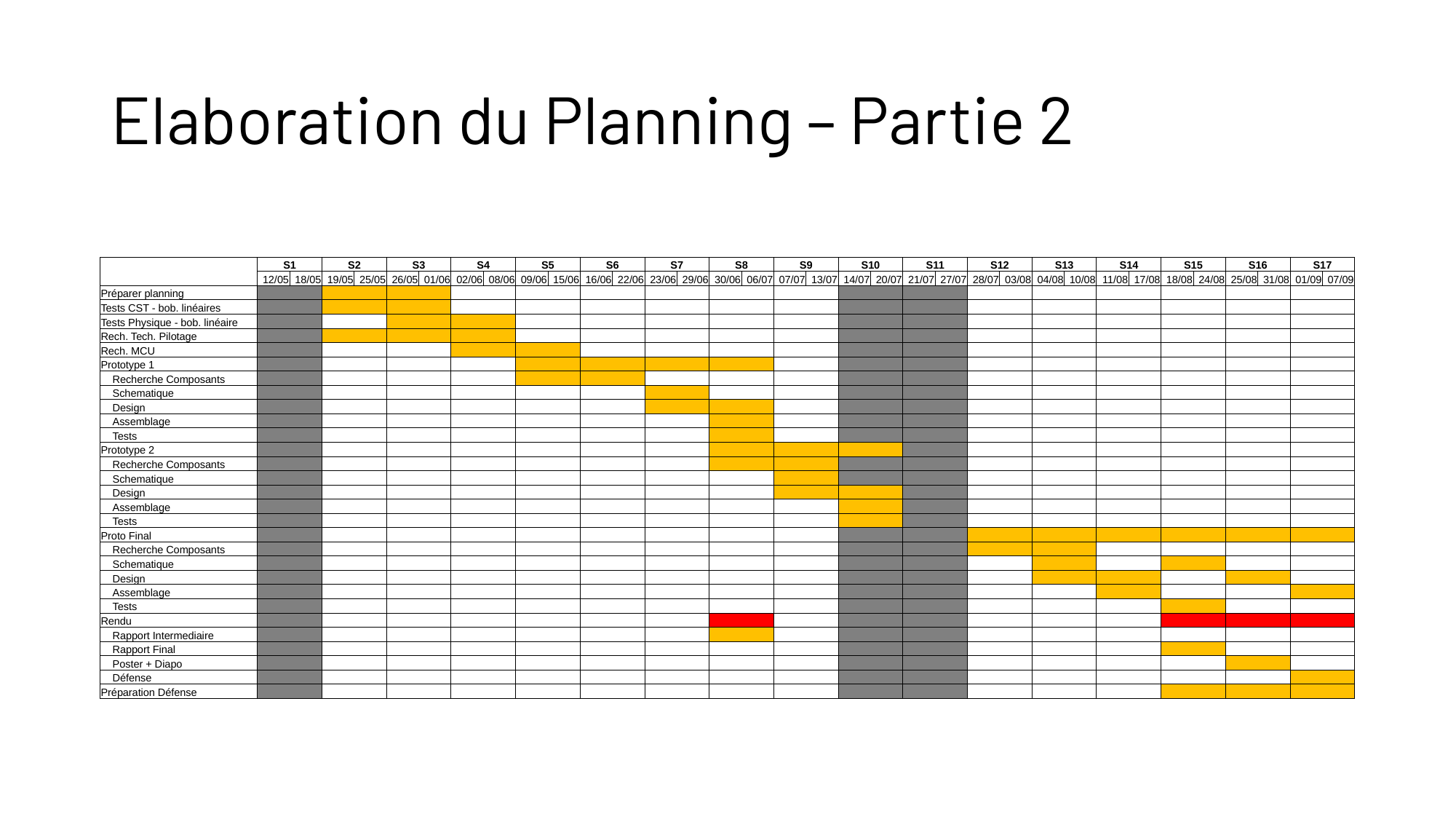

# Elaboration du Planning – Partie 2
|  | S1 |  | S2 |  | S3 |  | S4 |  | S5 |  | S6 |  | S7 |  | S8 |  | S9 |  | S10 |  | S11 |  | S12 |  | S13 |  | S14 |  | S15 |  | S16 |  | S17 |  |
| --- | --- | --- | --- | --- | --- | --- | --- | --- | --- | --- | --- | --- | --- | --- | --- | --- | --- | --- | --- | --- | --- | --- | --- | --- | --- | --- | --- | --- | --- | --- | --- | --- | --- | --- |
|  | 12/05 | 18/05 | 19/05 | 25/05 | 26/05 | 01/06 | 02/06 | 08/06 | 09/06 | 15/06 | 16/06 | 22/06 | 23/06 | 29/06 | 30/06 | 06/07 | 07/07 | 13/07 | 14/07 | 20/07 | 21/07 | 27/07 | 28/07 | 03/08 | 04/08 | 10/08 | 11/08 | 17/08 | 18/08 | 24/08 | 25/08 | 31/08 | 01/09 | 07/09 |
| Préparer planning | n |  | x |  | x |  |  |  |  |  |  |  |  |  |  |  |  |  | n |  | n |  |  |  |  |  |  |  |  |  |  |  |  |  |
| Tests CST - bob. linéaires | n |  | x |  | x |  |  |  |  |  |  |  |  |  |  |  |  |  | n |  | n |  |  |  |  |  |  |  |  |  |  |  |  |  |
| Tests Physique - bob. linéaire | n |  |  |  | x |  | x |  |  |  |  |  |  |  |  |  |  |  | n |  | n |  |  |  |  |  |  |  |  |  |  |  |  |  |
| Rech. Tech. Pilotage | n |  | x |  | x |  | x |  |  |  |  |  |  |  |  |  |  |  | n |  | n |  |  |  |  |  |  |  |  |  |  |  |  |  |
| Rech. MCU | n |  |  |  |  |  | x |  | x |  |  |  |  |  |  |  |  |  | n |  | n |  |  |  |  |  |  |  |  |  |  |  |  |  |
| Prototype 1 | n |  |  |  |  |  |  |  | x |  | x |  | x |  | x |  |  |  | n |  | n |  |  |  |  |  |  |  |  |  |  |  |  |  |
| Recherche Composants | n |  |  |  |  |  |  |  | x |  | x |  |  |  |  |  |  |  | n |  | n |  |  |  |  |  |  |  |  |  |  |  |  |  |
| Schematique | n |  |  |  |  |  |  |  |  |  |  |  | x |  |  |  |  |  | n |  | n |  |  |  |  |  |  |  |  |  |  |  |  |  |
| Design | n |  |  |  |  |  |  |  |  |  |  |  | x |  | x |  |  |  | n |  | n |  |  |  |  |  |  |  |  |  |  |  |  |  |
| Assemblage | n |  |  |  |  |  |  |  |  |  |  |  |  |  | x |  |  |  | n |  | n |  |  |  |  |  |  |  |  |  |  |  |  |  |
| Tests | n |  |  |  |  |  |  |  |  |  |  |  |  |  | x |  |  |  | n |  | n |  |  |  |  |  |  |  |  |  |  |  |  |  |
| Prototype 2 | n |  |  |  |  |  |  |  |  |  |  |  |  |  | x |  | x |  | x |  | n |  |  |  |  |  |  |  |  |  |  |  |  |  |
| Recherche Composants | n |  |  |  |  |  |  |  |  |  |  |  |  |  | x |  | x |  | n |  | n |  |  |  |  |  |  |  |  |  |  |  |  |  |
| Schematique | n |  |  |  |  |  |  |  |  |  |  |  |  |  |  |  | x |  | n |  | n |  |  |  |  |  |  |  |  |  |  |  |  |  |
| Design | n |  |  |  |  |  |  |  |  |  |  |  |  |  |  |  | x |  | x |  | n |  |  |  |  |  |  |  |  |  |  |  |  |  |
| Assemblage | n |  |  |  |  |  |  |  |  |  |  |  |  |  |  |  |  |  | x |  | n |  |  |  |  |  |  |  |  |  |  |  |  |  |
| Tests | n |  |  |  |  |  |  |  |  |  |  |  |  |  |  |  |  |  | x |  | n |  |  |  |  |  |  |  |  |  |  |  |  |  |
| Proto Final | n |  |  |  |  |  |  |  |  |  |  |  |  |  |  |  |  |  | n |  | n |  | x |  | x |  | x |  | x |  | x |  | x |  |
| Recherche Composants | n |  |  |  |  |  |  |  |  |  |  |  |  |  |  |  |  |  | n |  | n |  | x |  | x |  |  |  |  |  |  |  |  |  |
| Schematique | n |  |  |  |  |  |  |  |  |  |  |  |  |  |  |  |  |  | n |  | n |  |  |  | x |  |  |  | x |  |  |  |  |  |
| Design | n |  |  |  |  |  |  |  |  |  |  |  |  |  |  |  |  |  | n |  | n |  |  |  | x |  | x |  |  |  | x |  |  |  |
| Assemblage | n |  |  |  |  |  |  |  |  |  |  |  |  |  |  |  |  |  | n |  | n |  |  |  |  |  | x |  |  |  |  |  | x |  |
| Tests | n |  |  |  |  |  |  |  |  |  |  |  |  |  |  |  |  |  | n |  | n |  |  |  |  |  |  |  | x |  |  |  |  |  |
| Rendu | n |  |  |  |  |  |  |  |  |  |  |  |  |  | x |  |  |  | n |  | n |  |  |  |  |  |  |  | x |  | x |  | x |  |
| Rapport Intermediaire | n |  |  |  |  |  |  |  |  |  |  |  |  |  | x |  |  |  | n |  | n |  |  |  |  |  |  |  |  |  |  |  |  |  |
| Rapport Final | n |  |  |  |  |  |  |  |  |  |  |  |  |  |  |  |  |  | n |  | n |  |  |  |  |  |  |  | x |  |  |  |  |  |
| Poster + Diapo | n |  |  |  |  |  |  |  |  |  |  |  |  |  |  |  |  |  | n |  | n |  |  |  |  |  |  |  |  |  | x |  |  |  |
| Défense | n |  |  |  |  |  |  |  |  |  |  |  |  |  |  |  |  |  | n |  | n |  |  |  |  |  |  |  |  |  |  |  | x |  |
| Préparation Défense | n |  |  |  |  |  |  |  |  |  |  |  |  |  |  |  |  |  | n |  | n |  |  |  |  |  |  |  | x |  | x |  | x |  |